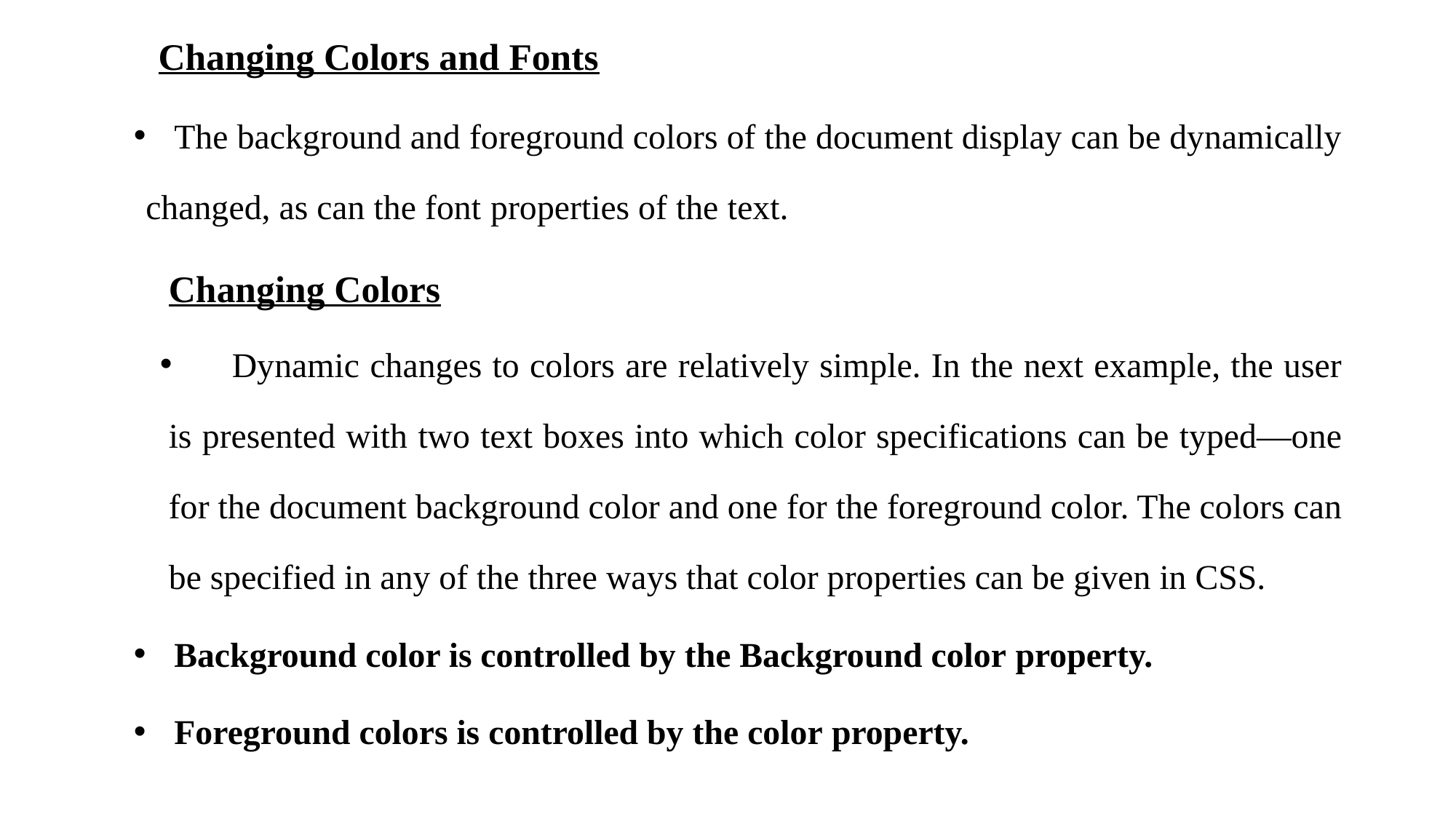

Changing Colors and Fonts
The background and foreground colors of the document display can be dynamically     changed, as can the font properties of the text.
Changing Colors
Dynamic changes to colors are relatively simple. In the next example, the user is presented with two text boxes into which color specifications can be typed—one for the document background color and one for the foreground color. The colors can be specified in any of the three ways that color properties can be given in CSS.
Background color is controlled by the Background color property.
Foreground colors is controlled by the color property.